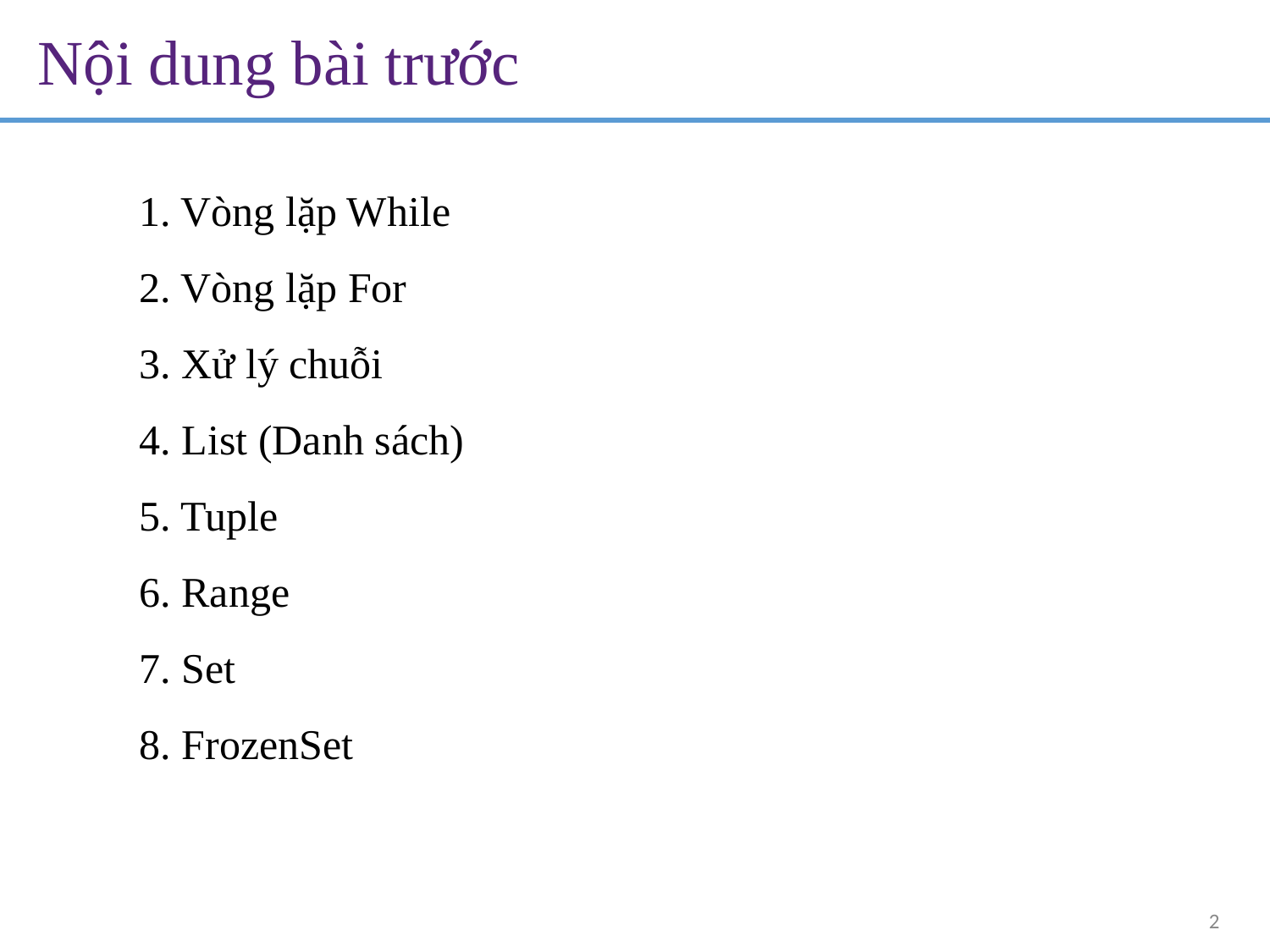

Nội dung bài trước
1. Vòng lặp While
2. Vòng lặp For
3. Xử lý chuỗi
4. List (Danh sách)
5. Tuple
6. Range
7. Set
8. FrozenSet

2